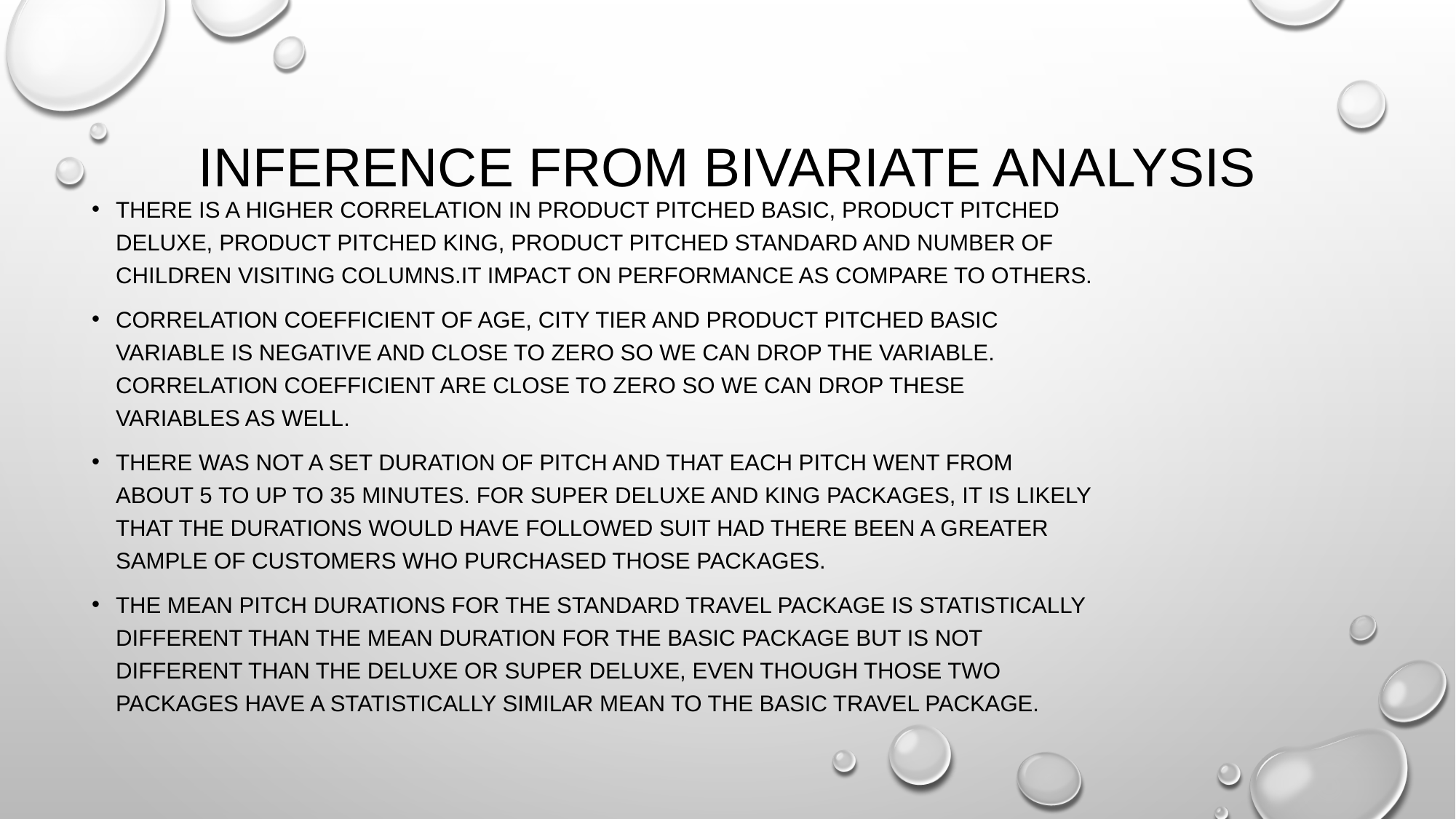

# INFERENCE FROM BIVARIATE ANALYSIS
There is a higher correlation in Product pitched basic, Product pitched Deluxe, Product pitched King, Product pitched Standard and Number of children visiting columns.it impact on performance as compare to others.
Correlation coefficient of Age, city tier and product pitched basic variable is negative and close to zero so we can drop the variable. Correlation coefficient are close to zero so we can drop these variables as well.
There was not a set duration of pitch and that each pitch went from about 5 to up to 35 minutes. For super deluxe and king packages, it is likely that the durations would have followed suit had there been a greater sample of customers who purchased those packages.
The mean pitch durations for the standard travel package is statistically different than the mean duration for the Basic package but is not different than the Deluxe or Super Deluxe, even though those two packages have a statistically similar mean to the basic travel package.